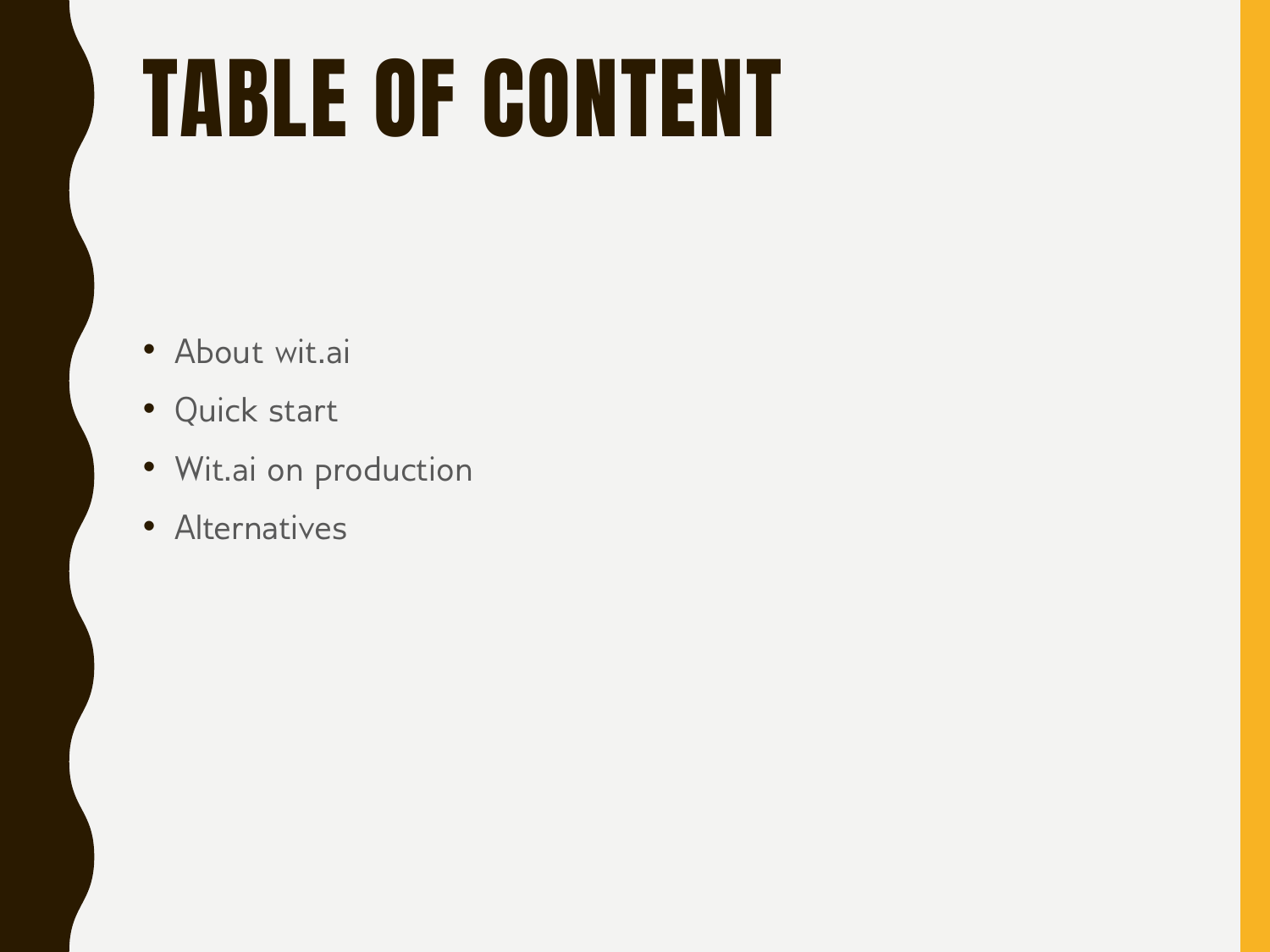

# Table of content
About wit.ai
Quick start
Wit.ai on production
Alternatives